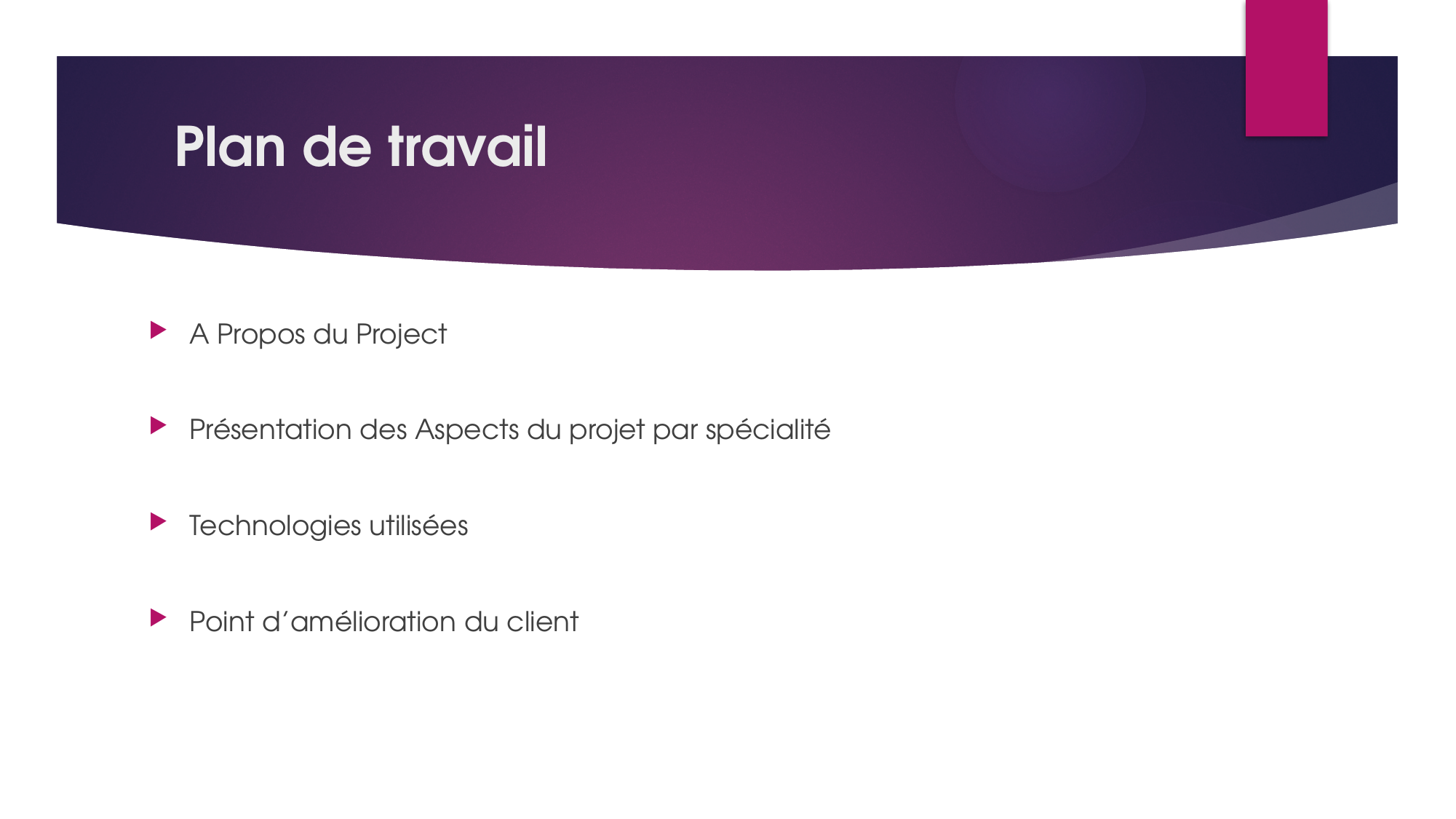

# Plan de travail
A Propos du Project

Présentation des Aspects du projet par spécialité

Technologies utilisées

Point d’amélioration du client